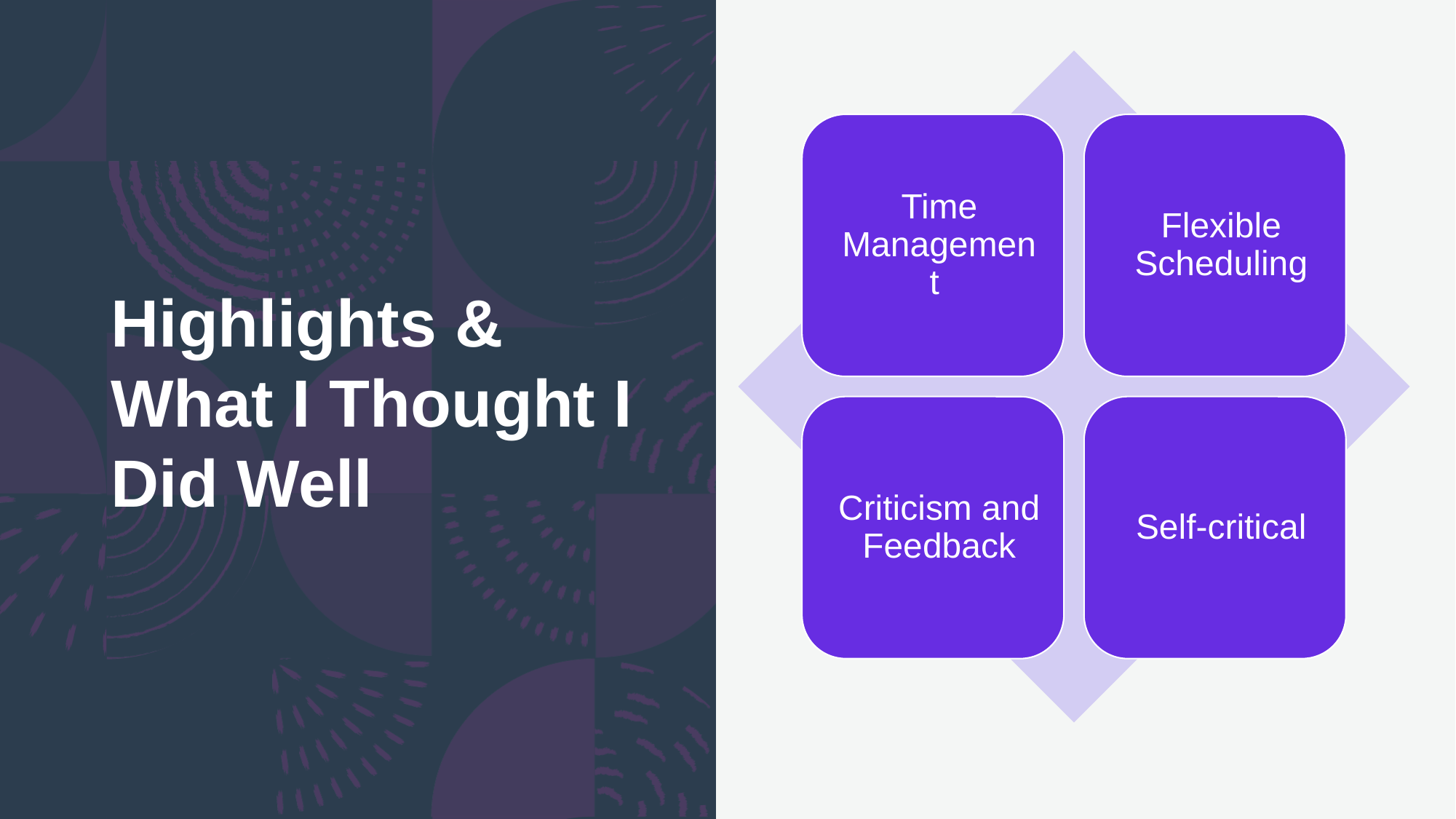

Time Management
Flexible Scheduling
Criticism and Feedback
Self-critical
# Highlights & What I Thought I Did Well